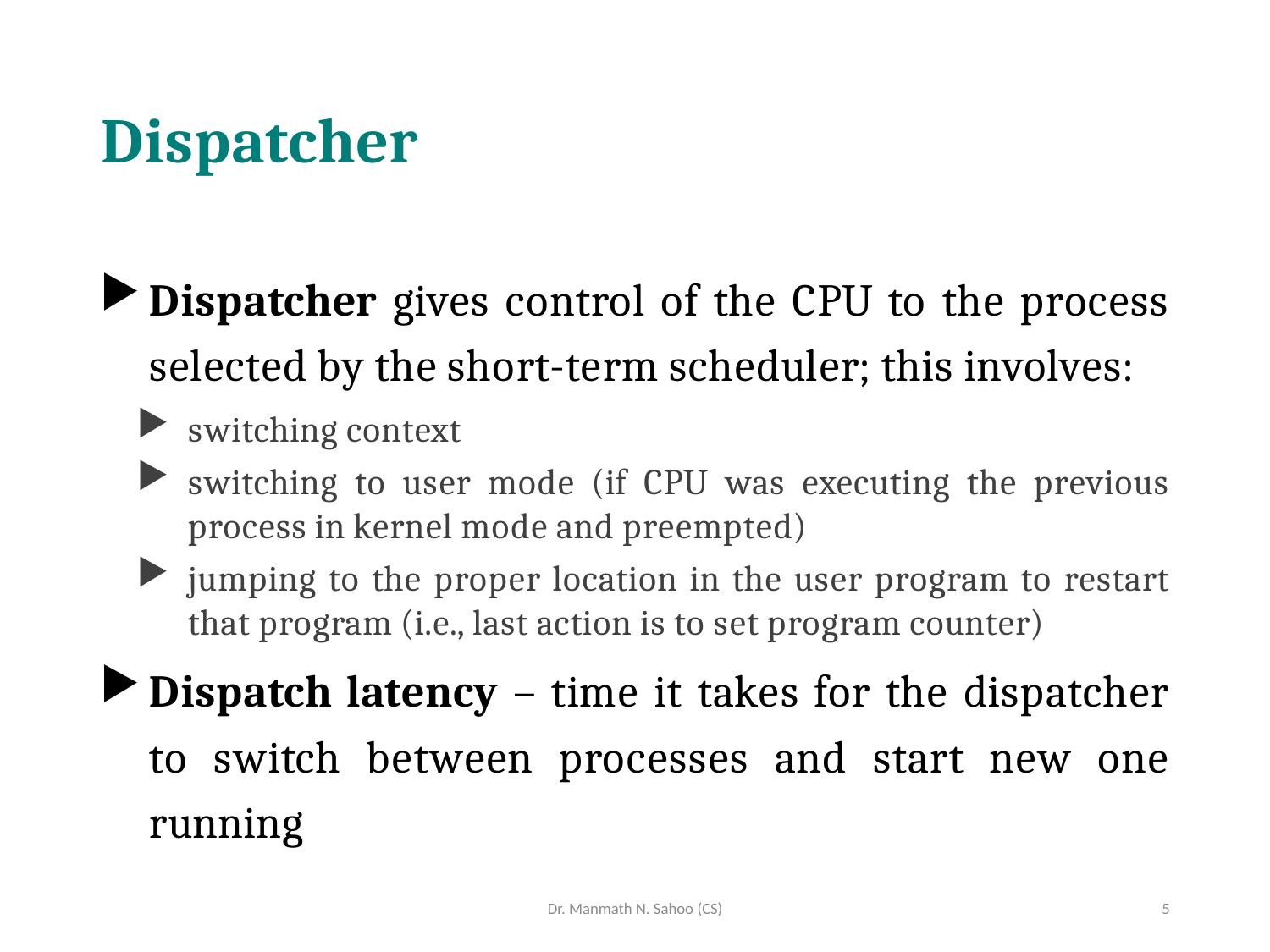

# Dispatcher
Dispatcher gives control of the CPU to the process selected by the short-term scheduler; this involves:
switching context
switching to user mode (if CPU was executing the previous process in kernel mode and preempted)
jumping to the proper location in the user program to restart that program (i.e., last action is to set program counter)
Dispatch latency – time it takes for the dispatcher to switch between processes and start new one running

Dr. Manmath N. Sahoo (CS)
5